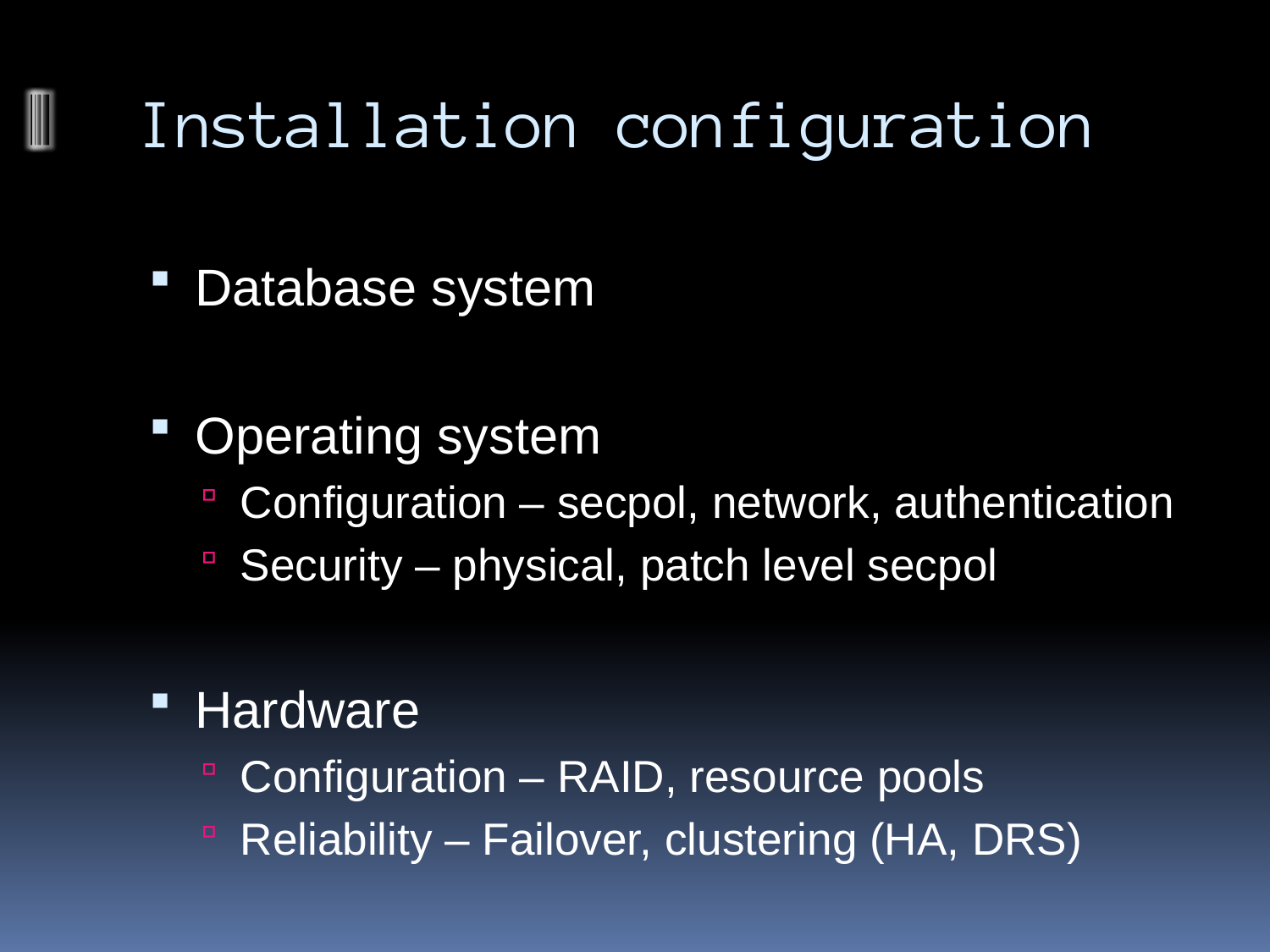

# Installation configuration
Database system

Operating system
Configuration – secpol, network, authentication
Security – physical, patch level secpol

Hardware
Configuration – RAID, resource pools
Reliability – Failover, clustering (HA, DRS)